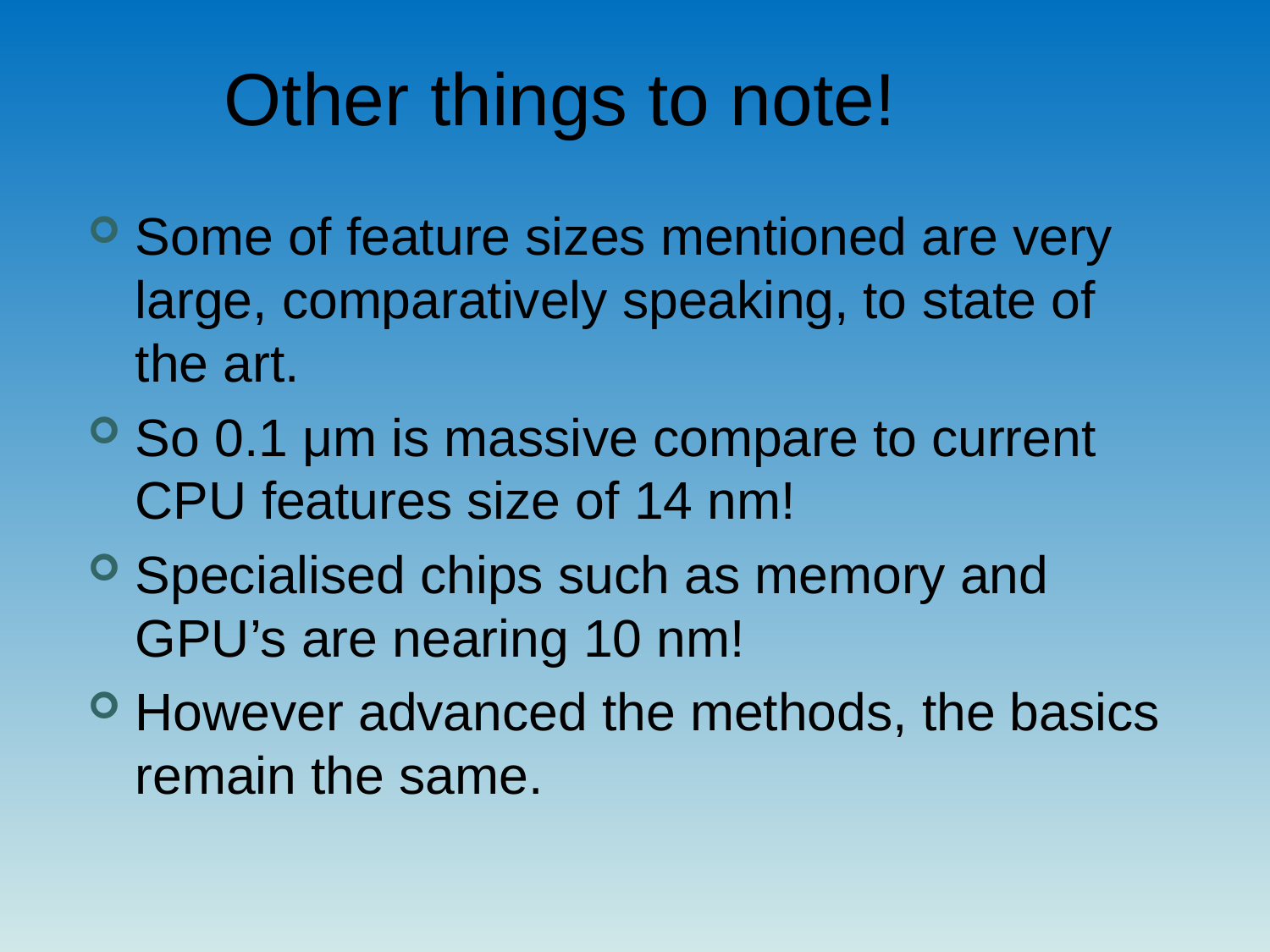

# Other things to note!
Some of feature sizes mentioned are very large, comparatively speaking, to state of the art.
So 0.1 μm is massive compare to current CPU features size of 14 nm!
Specialised chips such as memory and GPU’s are nearing 10 nm!
However advanced the methods, the basics remain the same.
10